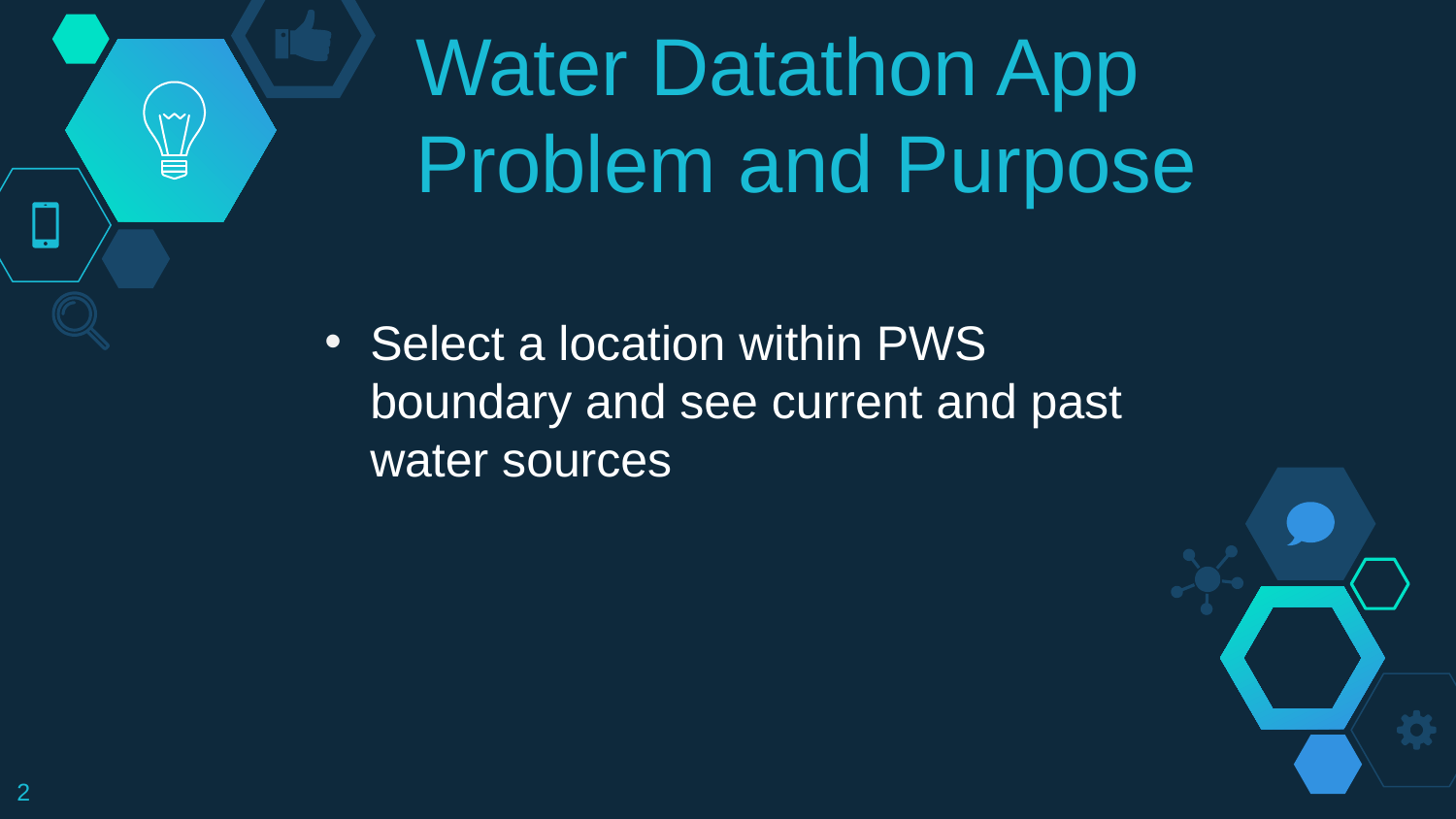

# Water Datathon App Problem and Purpose
Select a location within PWS boundary and see current and past water sources

2